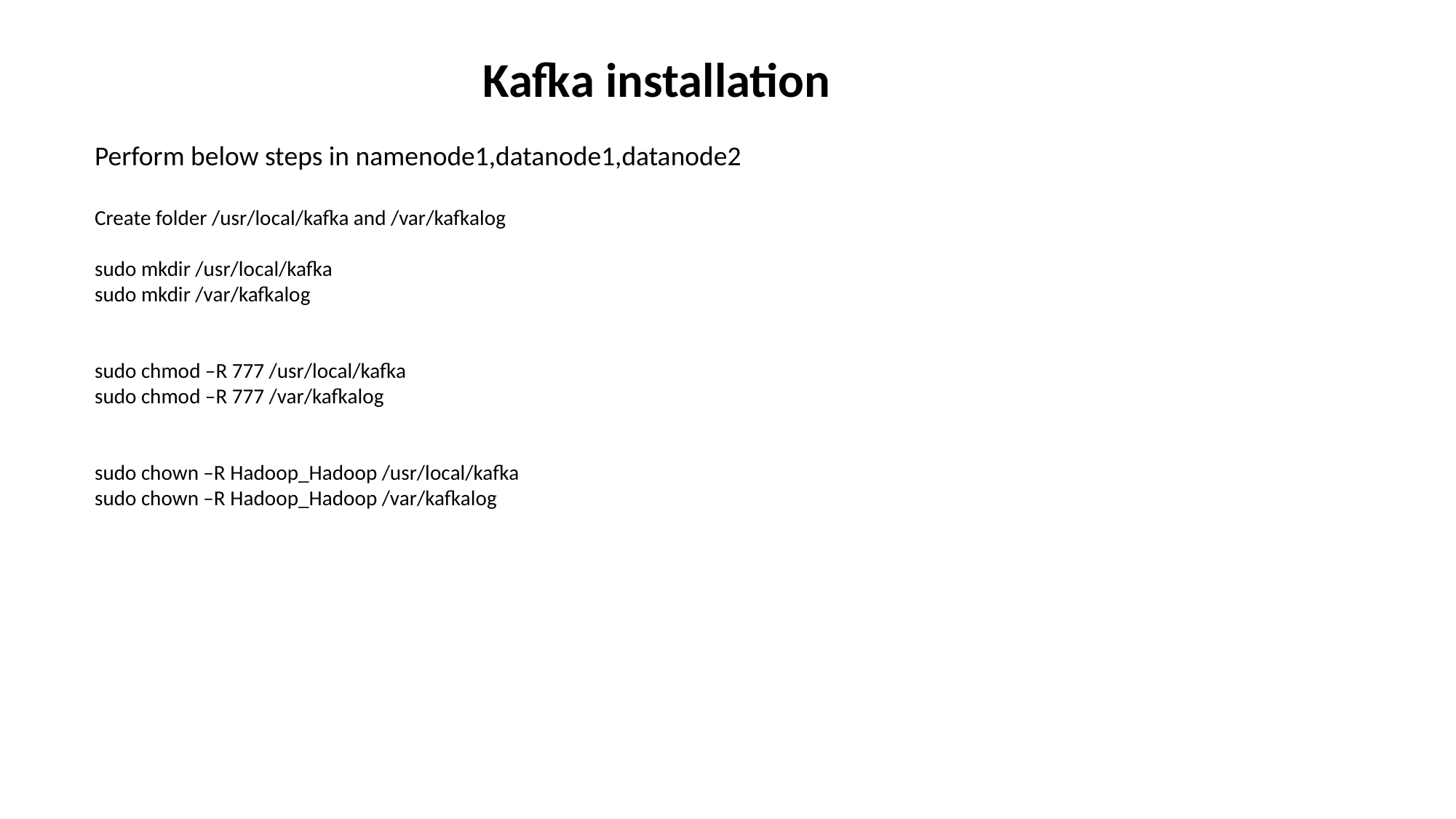

Kafka installation
Perform below steps in namenode1,datanode1,datanode2

Create folder /usr/local/kafka and /var/kafkalog

sudo mkdir /usr/local/kafka
sudo mkdir /var/kafkalog

sudo chmod –R 777 /usr/local/kafka
sudo chmod –R 777 /var/kafkalog

sudo chown –R Hadoop_Hadoop /usr/local/kafka
sudo chown –R Hadoop_Hadoop /var/kafkalog